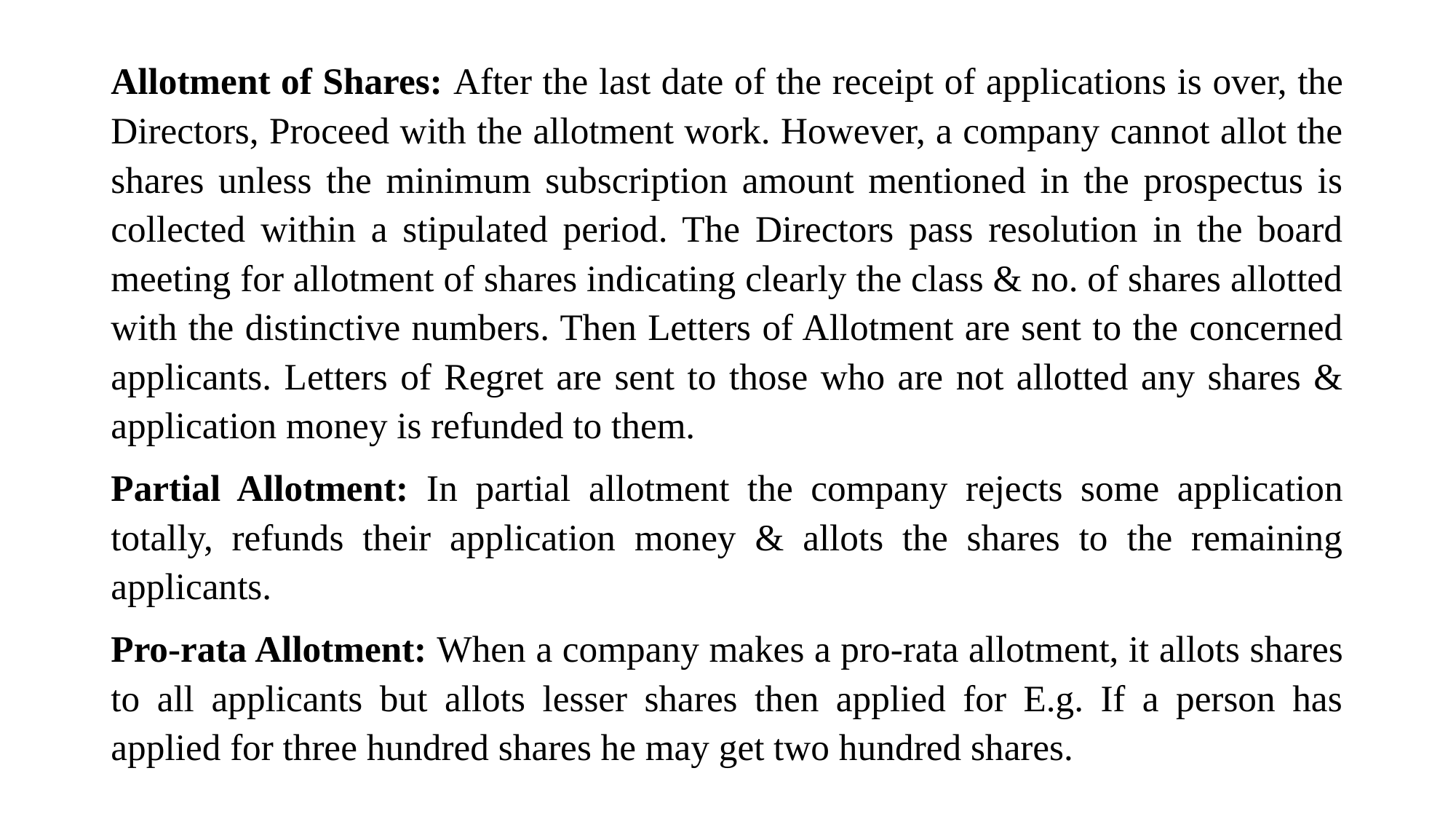

Allotment of Shares: After the last date of the receipt of applications is over, the Directors, Proceed with the allotment work. However, a company cannot allot the shares unless the minimum subscription amount mentioned in the prospectus is collected within a stipulated period. The Directors pass resolution in the board meeting for allotment of shares indicating clearly the class & no. of shares allotted with the distinctive numbers. Then Letters of Allotment are sent to the concerned applicants. Letters of Regret are sent to those who are not allotted any shares & application money is refunded to them.
Partial Allotment: In partial allotment the company rejects some application totally, refunds their application money & allots the shares to the remaining applicants.
Pro-rata Allotment: When a company makes a pro-rata allotment, it allots shares to all applicants but allots lesser shares then applied for E.g. If a person has applied for three hundred shares he may get two hundred shares.